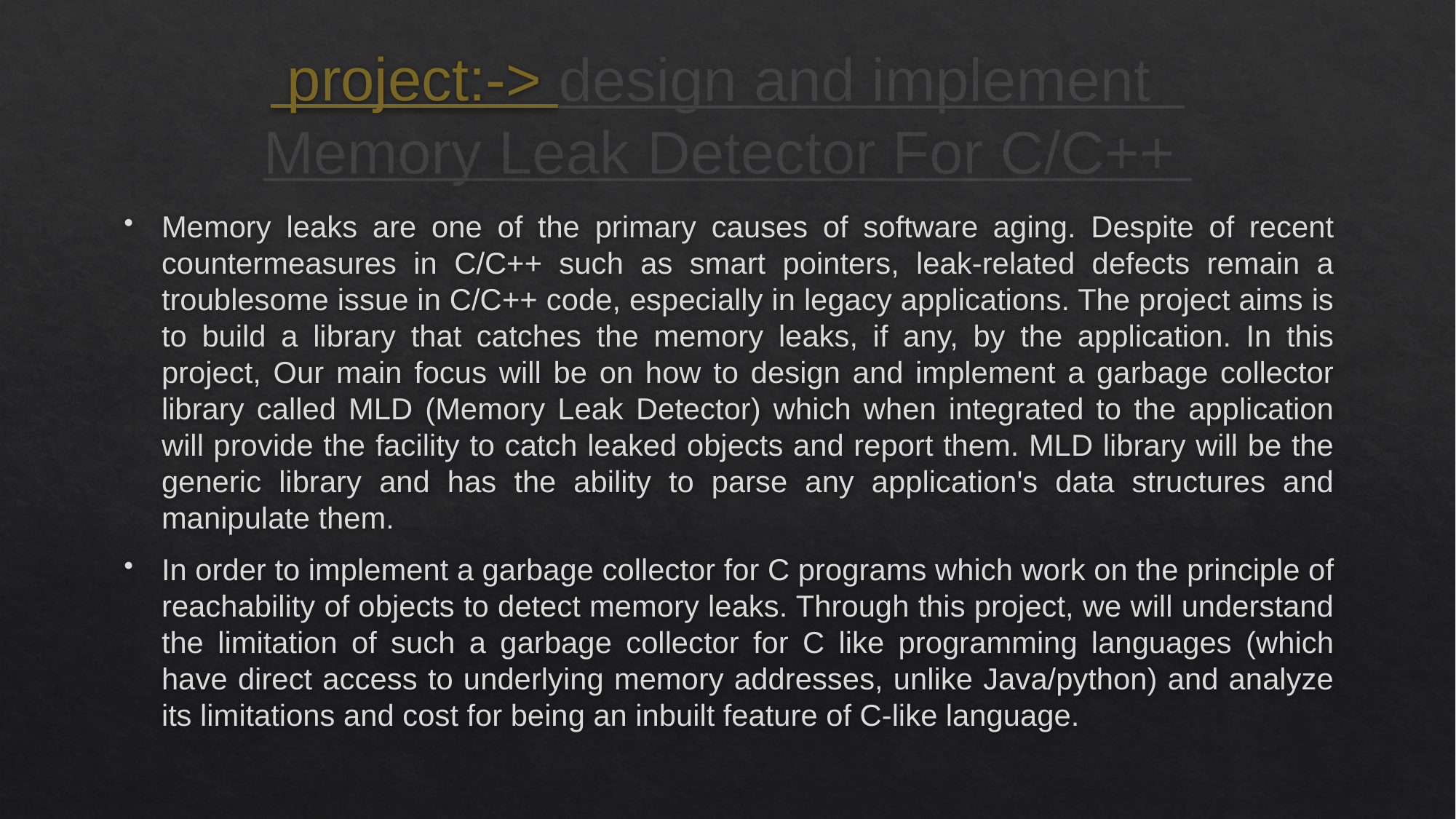

# project:-> design and implement Memory Leak Detector For C/C++
Memory leaks are one of the primary causes of software aging. Despite of recent countermeasures in C/C++ such as smart pointers, leak-related defects remain a troublesome issue in C/C++ code, especially in legacy applications. The project aims is to build a library that catches the memory leaks, if any, by the application. In this project, Our main focus will be on how to design and implement a garbage collector library called MLD (Memory Leak Detector) which when integrated to the application will provide the facility to catch leaked objects and report them. MLD library will be the generic library and has the ability to parse any application's data structures and manipulate them.
In order to implement a garbage collector for C programs which work on the principle of reachability of objects to detect memory leaks. Through this project, we will understand the limitation of such a garbage collector for C like programming languages (which have direct access to underlying memory addresses, unlike Java/python) and analyze its limitations and cost for being an inbuilt feature of C-like language.